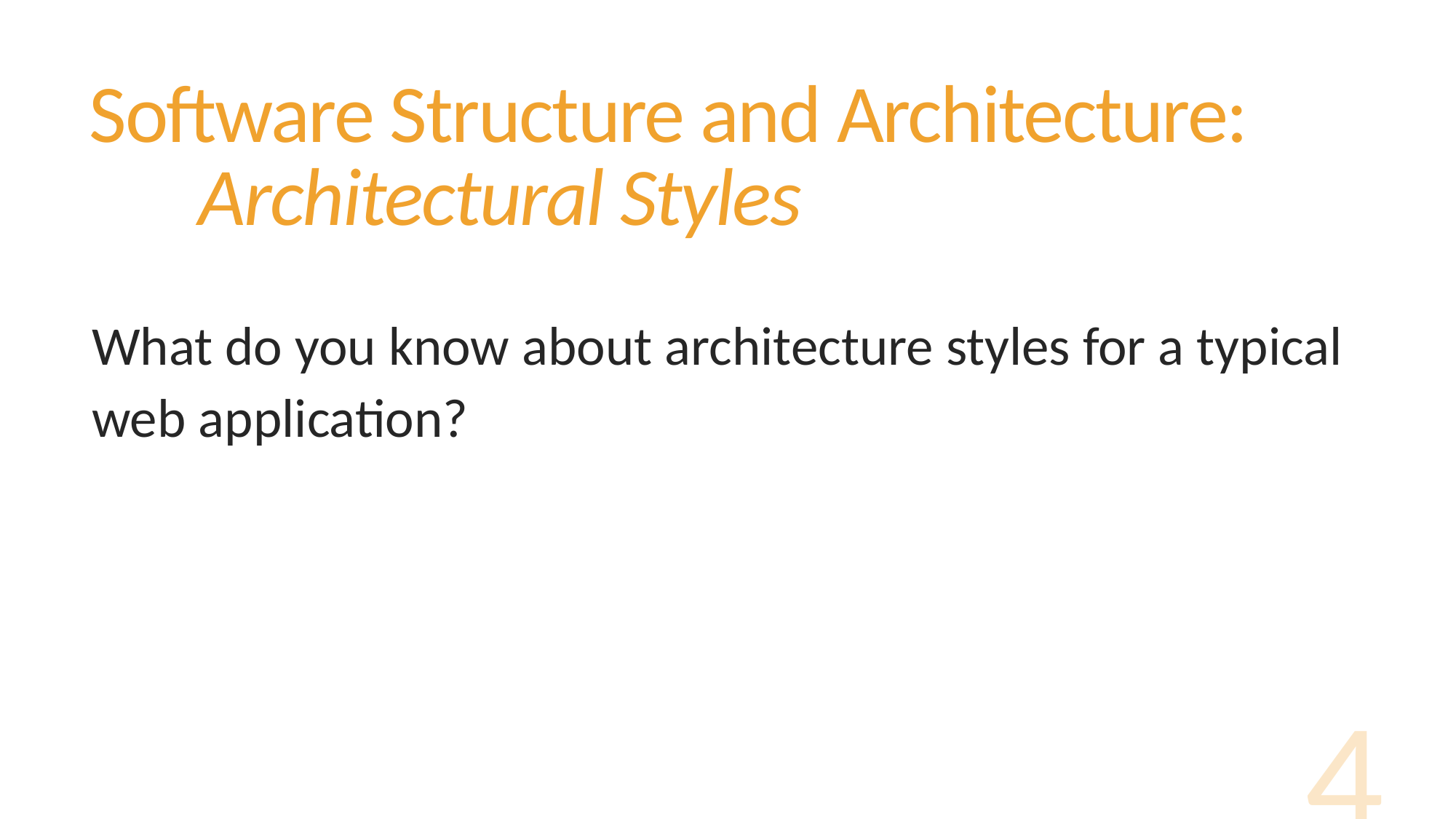

# Software Structure and Architecture: Architectural Styles
What do you know about architecture styles for a typical web application?
4